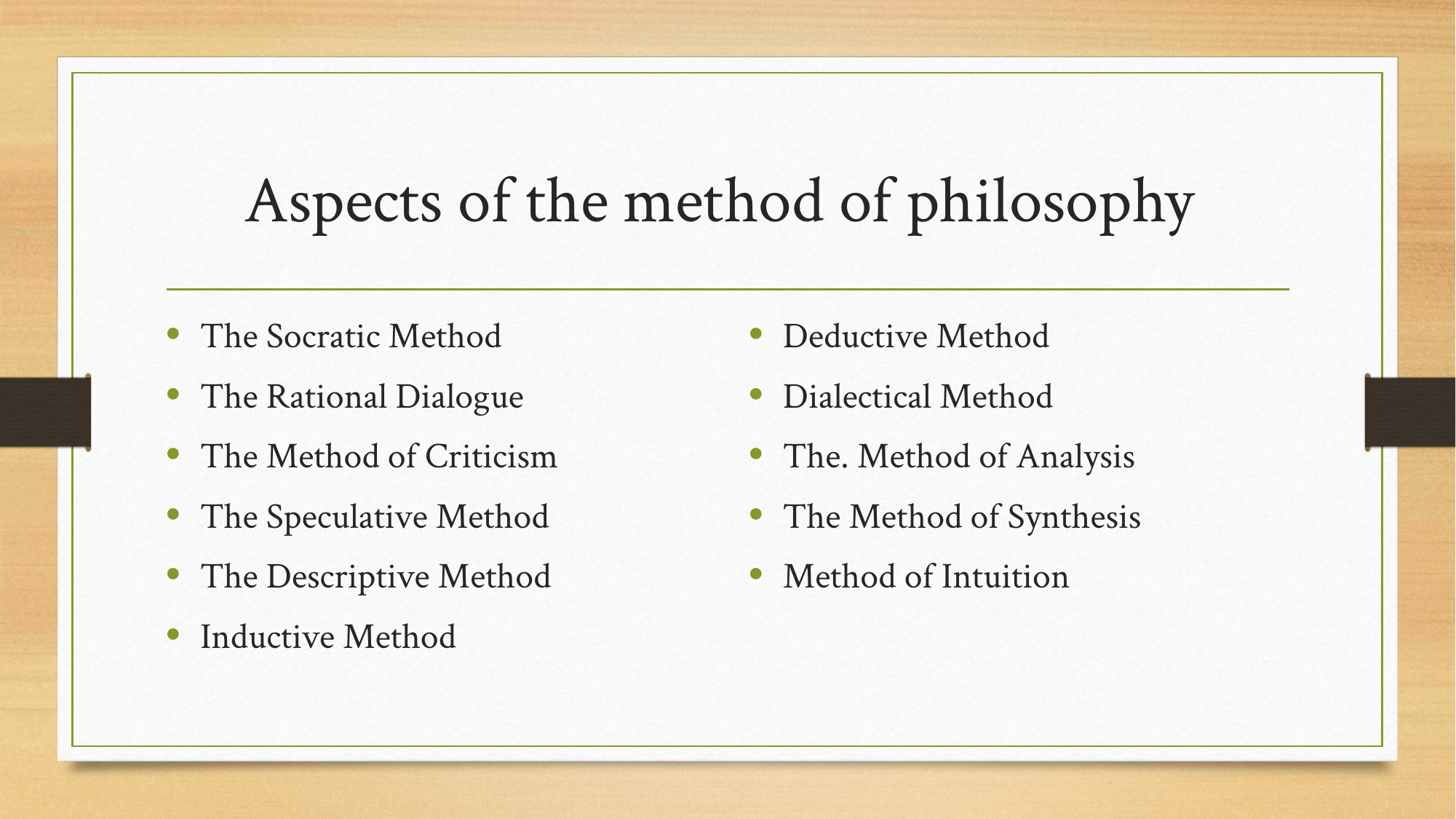

# Aspects of the method of philosophy
The Socratic Method
The Rational Dialogue
The Method of Criticism
The Speculative Method
The Descriptive Method
Inductive Method
Deductive Method
Dialectical Method
The. Method of Analysis
The Method of Synthesis
Method of Intuition